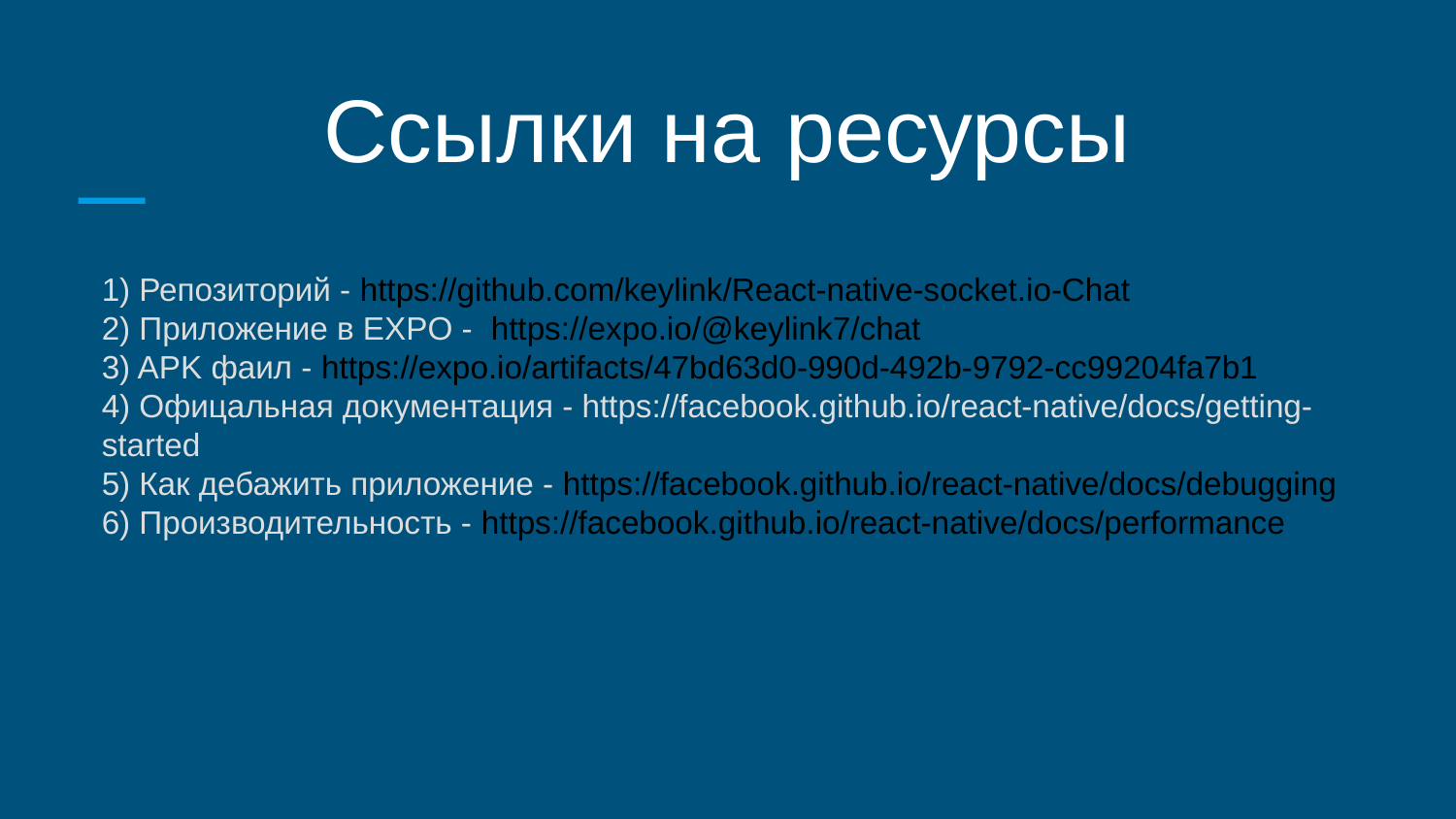

Ссылки на ресурсы
1) Репозиторий - https://github.com/keylink/React-native-socket.io-Chat
2) Приложение в EXPO -  https://expo.io/@keylink7/chat
3) APK фаил - https://expo.io/artifacts/47bd63d0-990d-492b-9792-cc99204fa7b1
4) Офицальная документация - https://facebook.github.io/react-native/docs/getting-started
5) Как дебажить приложение - https://facebook.github.io/react-native/docs/debugging
6) Производительность - https://facebook.github.io/react-native/docs/performance